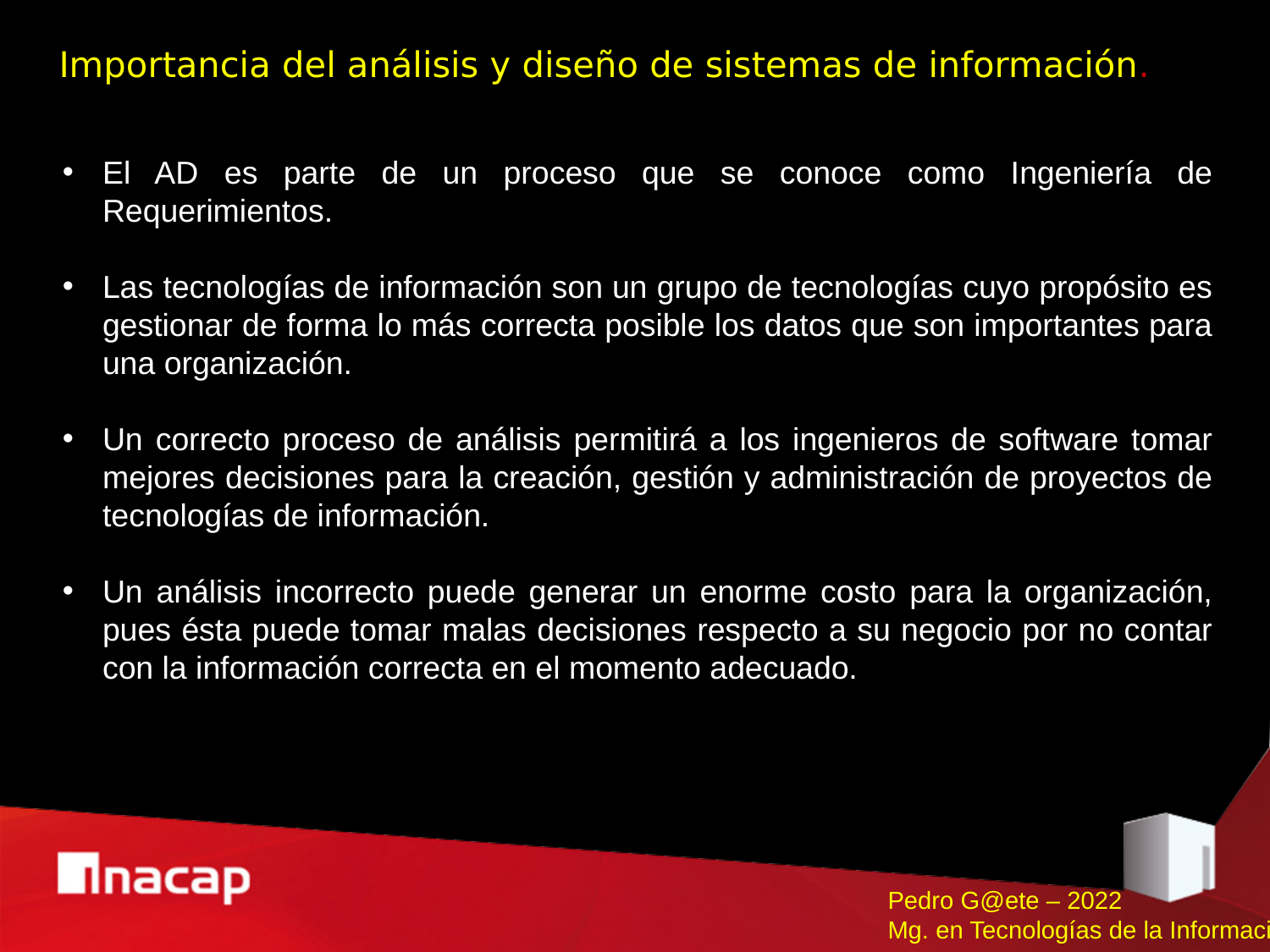

Importancia del análisis y diseño de sistemas de información.
El AD es parte de un proceso que se conoce como Ingeniería de Requerimientos.

Las tecnologías de información son un grupo de tecnologías cuyo propósito es gestionar de forma lo más correcta posible los datos que son importantes para una organización.

Un correcto proceso de análisis permitirá a los ingenieros de software tomar mejores decisiones para la creación, gestión y administración de proyectos de tecnologías de información.

Un análisis incorrecto puede generar un enorme costo para la organización, pues ésta puede tomar malas decisiones respecto a su negocio por no contar con la información correcta en el momento adecuado.